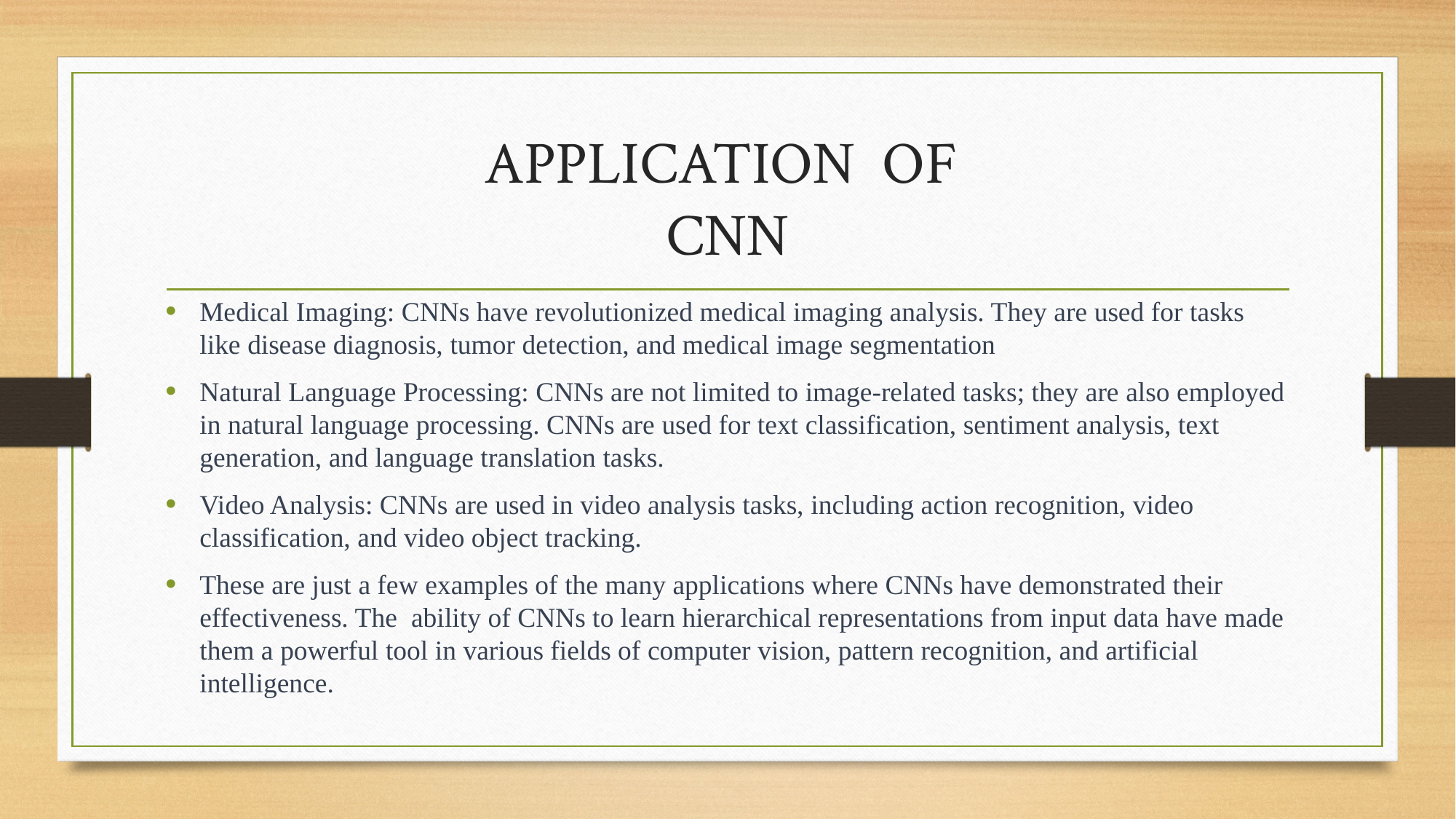

# APPLICATION  OF CNN
Medical Imaging: CNNs have revolutionized medical imaging analysis. They are used for tasks like disease diagnosis, tumor detection, and medical image segmentation
Natural Language Processing: CNNs are not limited to image-related tasks; they are also employed in natural language processing. CNNs are used for text classification, sentiment analysis, text generation, and language translation tasks.
Video Analysis: CNNs are used in video analysis tasks, including action recognition, video classification, and video object tracking.
These are just a few examples of the many applications where CNNs have demonstrated their effectiveness. The  ability of CNNs to learn hierarchical representations from input data have made them a powerful tool in various fields of computer vision, pattern recognition, and artificial intelligence.